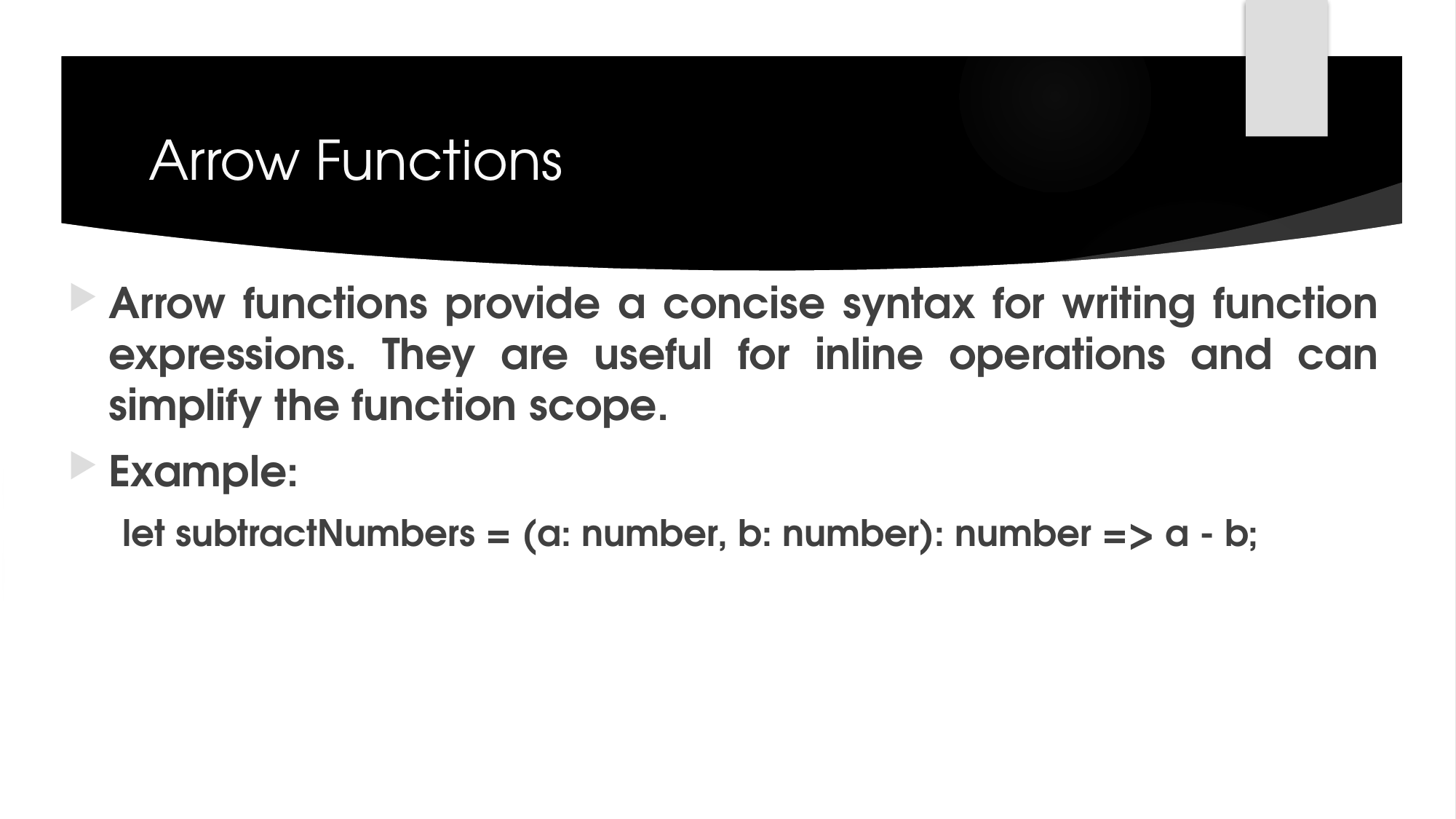

# Arrow Functions
Arrow functions provide a concise syntax for writing function expressions. They are useful for inline operations and can simplify the function scope.
Example:
let subtractNumbers = (a: number, b: number): number => a - b;